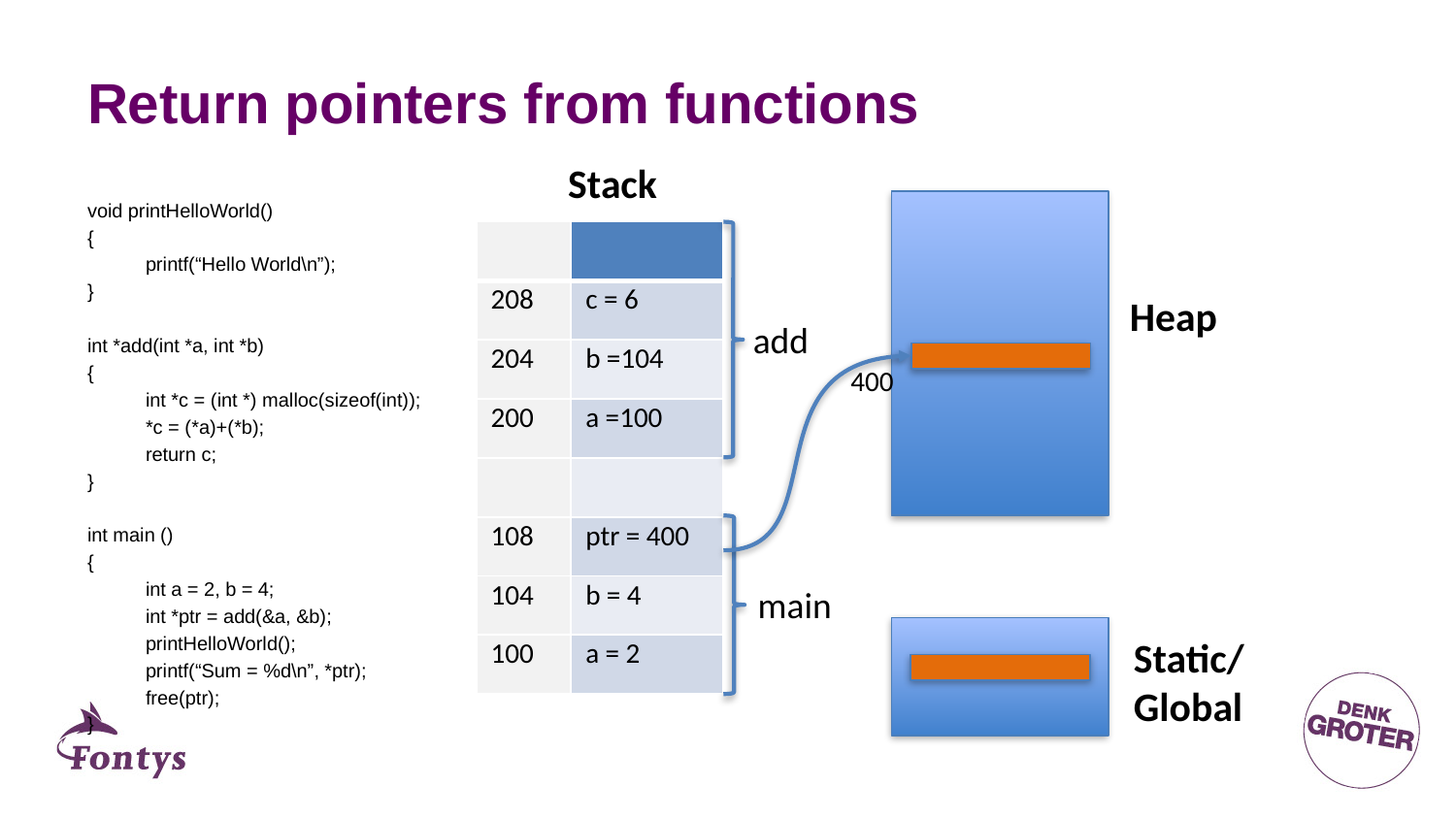

# Return pointers from functions
Stack
void printHelloWorld()
{
	printf(“Hello World\n”);
}

int *add(int *a, int *b)
{
	int *c = (int *) malloc(sizeof(int));
	*c = (*a)+(*b);
	return c;
}

int main ()
{
	int a = 2, b = 4;
	int *ptr = add(&a, &b);
	printHelloWorld();
	printf(“Sum = %d\n”, *ptr);
	free(ptr);
}

|  |  |
| --- | --- |
| 208 | c = 6 |
| 204 | b =104 |
| 200 | a =100 |
|  |  |
| 108 | ptr = 400 |
| 104 | b = 4 |
| 100 | a = 2 |

Heap
add

400

main

Static/Global